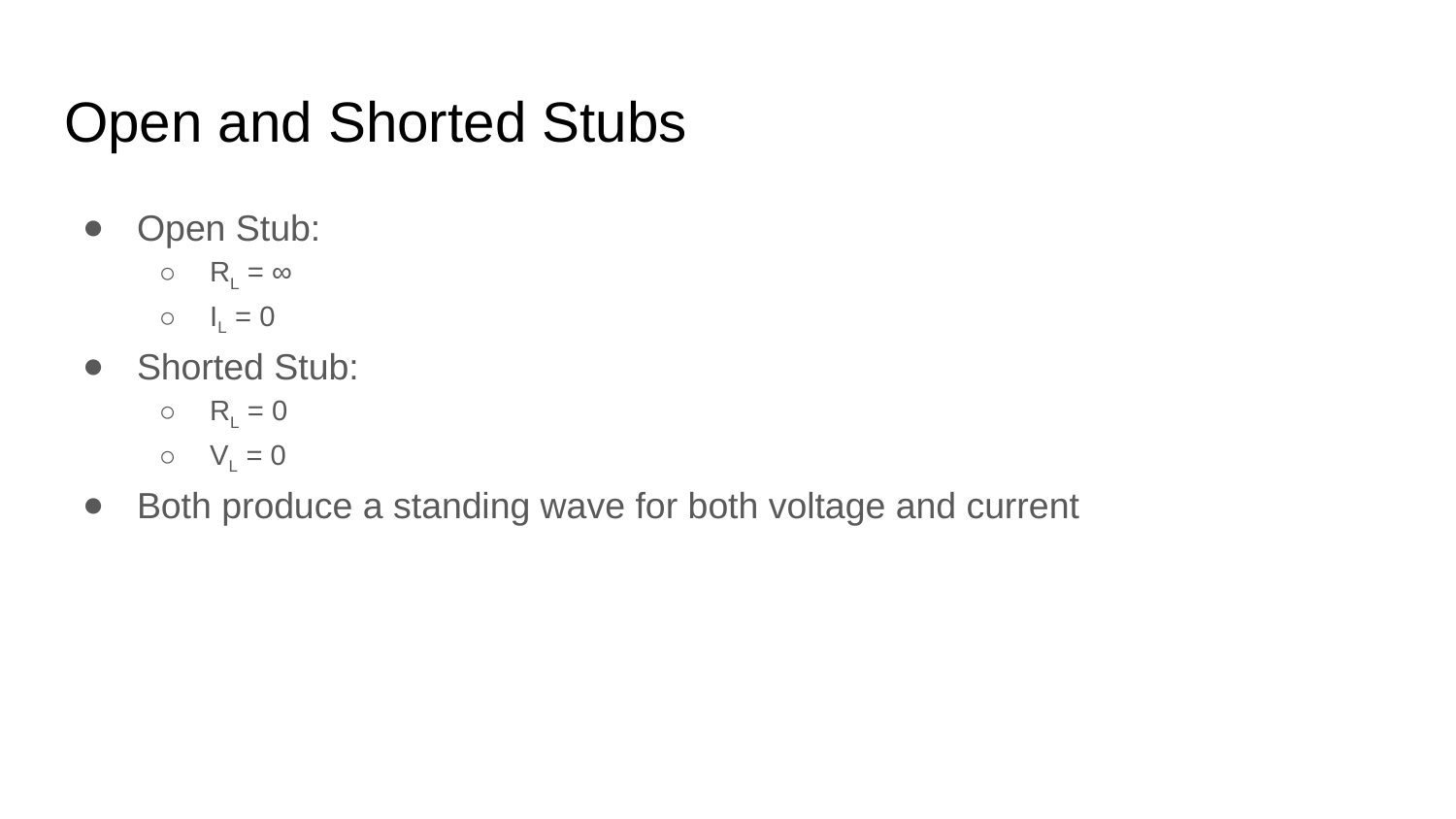

# Open and Shorted Stubs
Open Stub:
RL = ∞
IL = 0
Shorted Stub:
RL = 0
VL = 0
Both produce a standing wave for both voltage and current